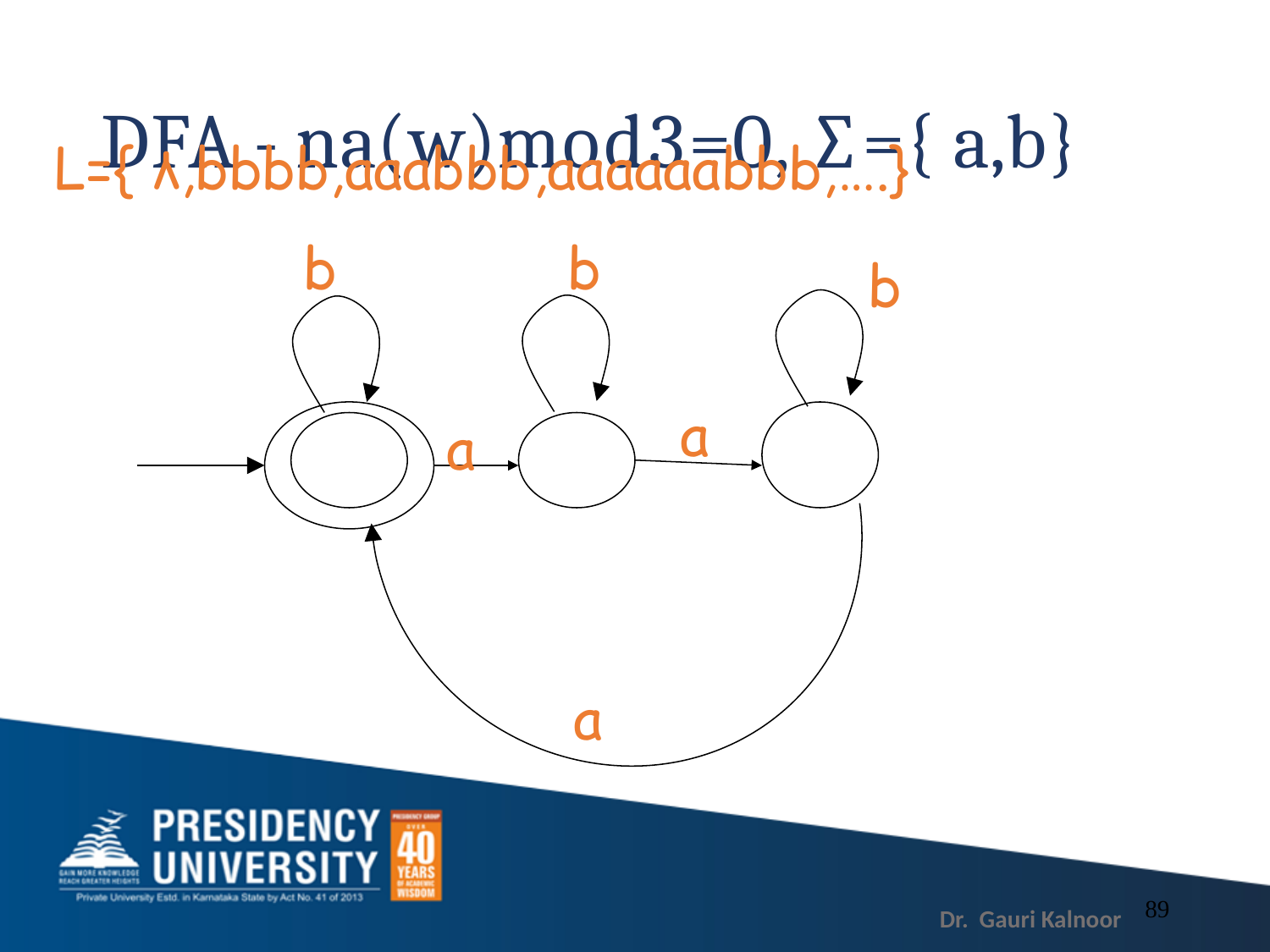

# DFA - na(w)mod3=0, ∑={ a,b}
L={ λ,bbbb,aaabbb,aaaaaabbb,….}
b
b
b

a

a

a
89
Dr.  Gauri Kalnoor